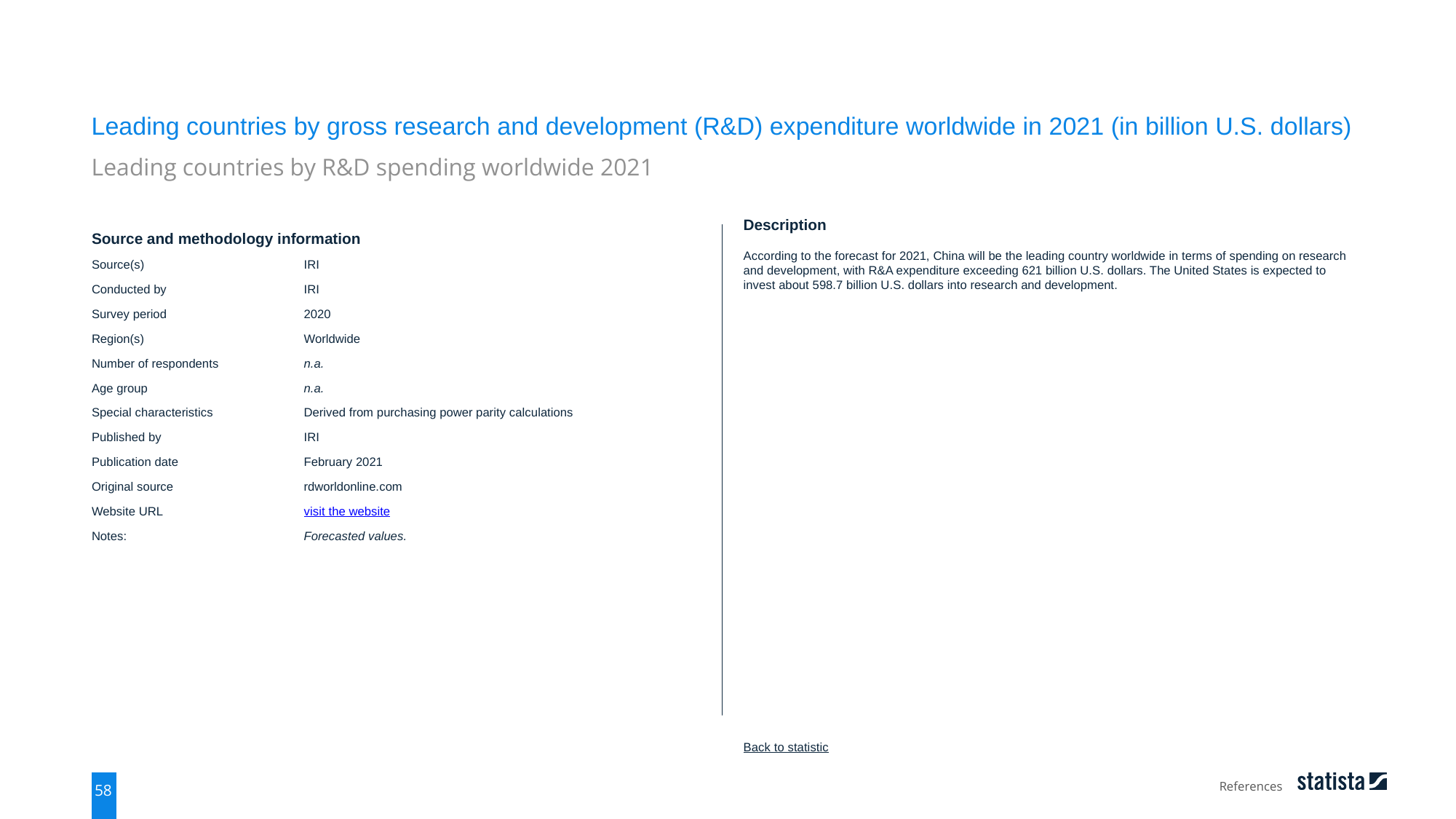

Leading countries by gross research and development (R&D) expenditure worldwide in 2021 (in billion U.S. dollars)
Leading countries by R&D spending worldwide 2021
| Source and methodology information |  |
| --- | --- |
| Source(s) | IRI |
| Conducted by | IRI |
| Survey period | 2020 |
| Region(s) | Worldwide |
| Number of respondents | n.a. |
| Age group | n.a. |
| Special characteristics | Derived from purchasing power parity calculations |
| Published by | IRI |
| Publication date | February 2021 |
| Original source | rdworldonline.com |
| Website URL | visit the website |
| Notes: | Forecasted values. |

Description

According to the forecast for 2021, China will be the leading country worldwide in terms of spending on research and development, with R&A expenditure exceeding 621 billion U.S. dollars. The United States is expected to invest about 598.7 billion U.S. dollars into research and development.
Back to statistic
References

58